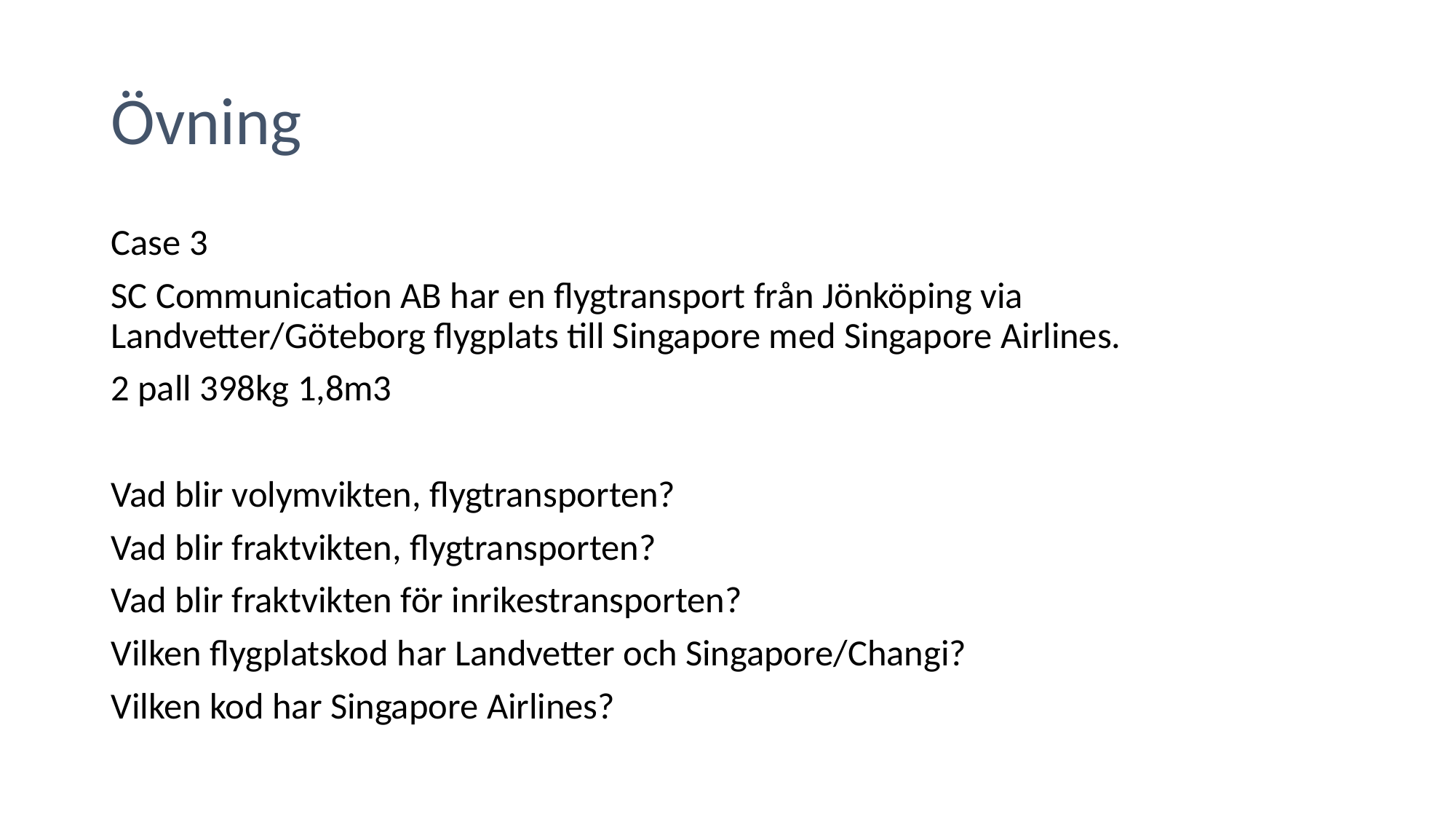

# Övning
Case 3
SC Communication AB har en flygtransport från Jönköping via Landvetter/Göteborg flygplats till Singapore med Singapore Airlines.
2 pall 398kg 1,8m3

Vad blir volymvikten, flygtransporten?
Vad blir fraktvikten, flygtransporten?
Vad blir fraktvikten för inrikestransporten?
Vilken flygplatskod har Landvetter och Singapore/Changi?
Vilken kod har Singapore Airlines?